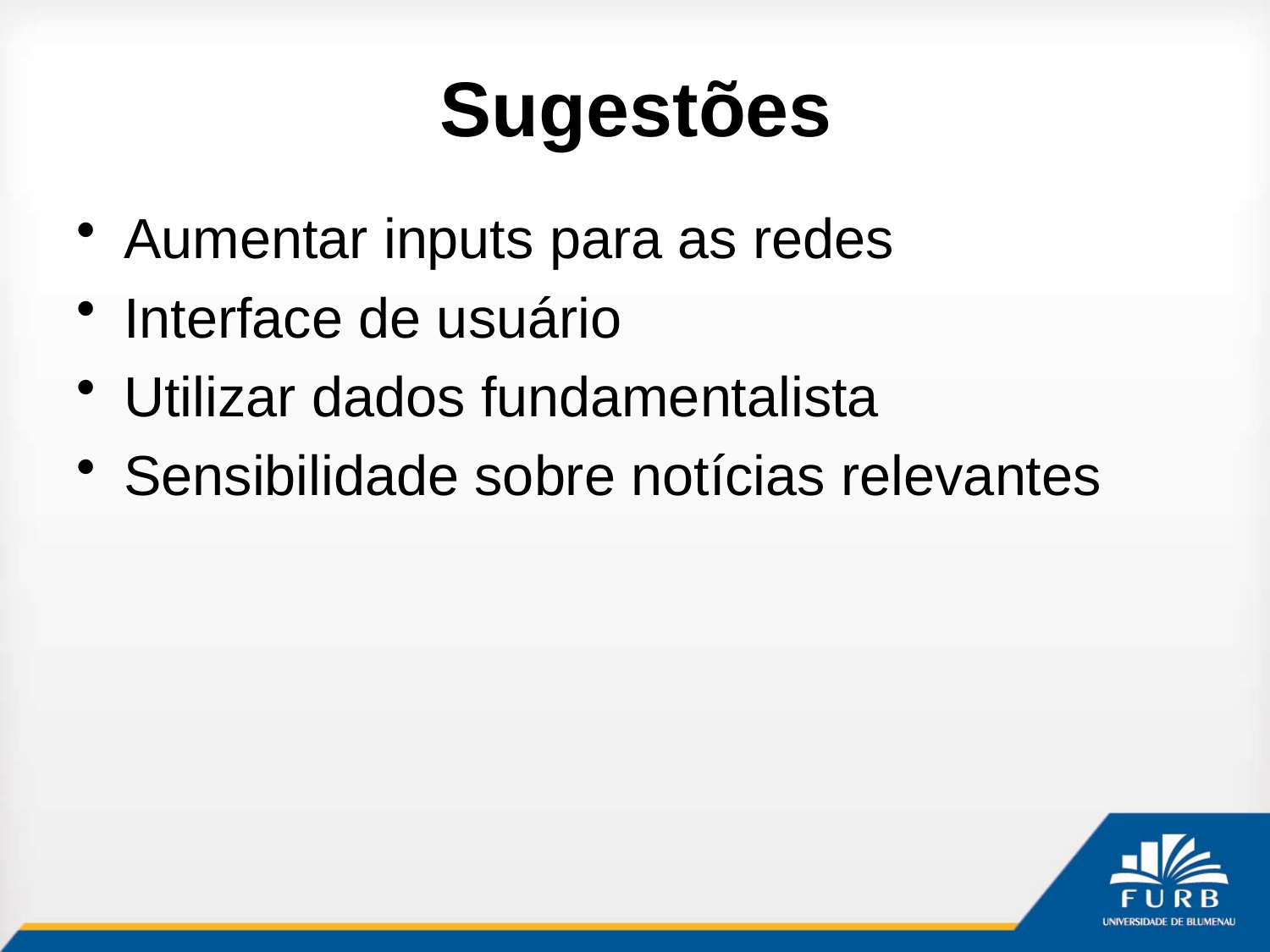

# Sugestões
Aumentar inputs para as redes
Interface de usuário
Utilizar dados fundamentalista
Sensibilidade sobre notícias relevantes